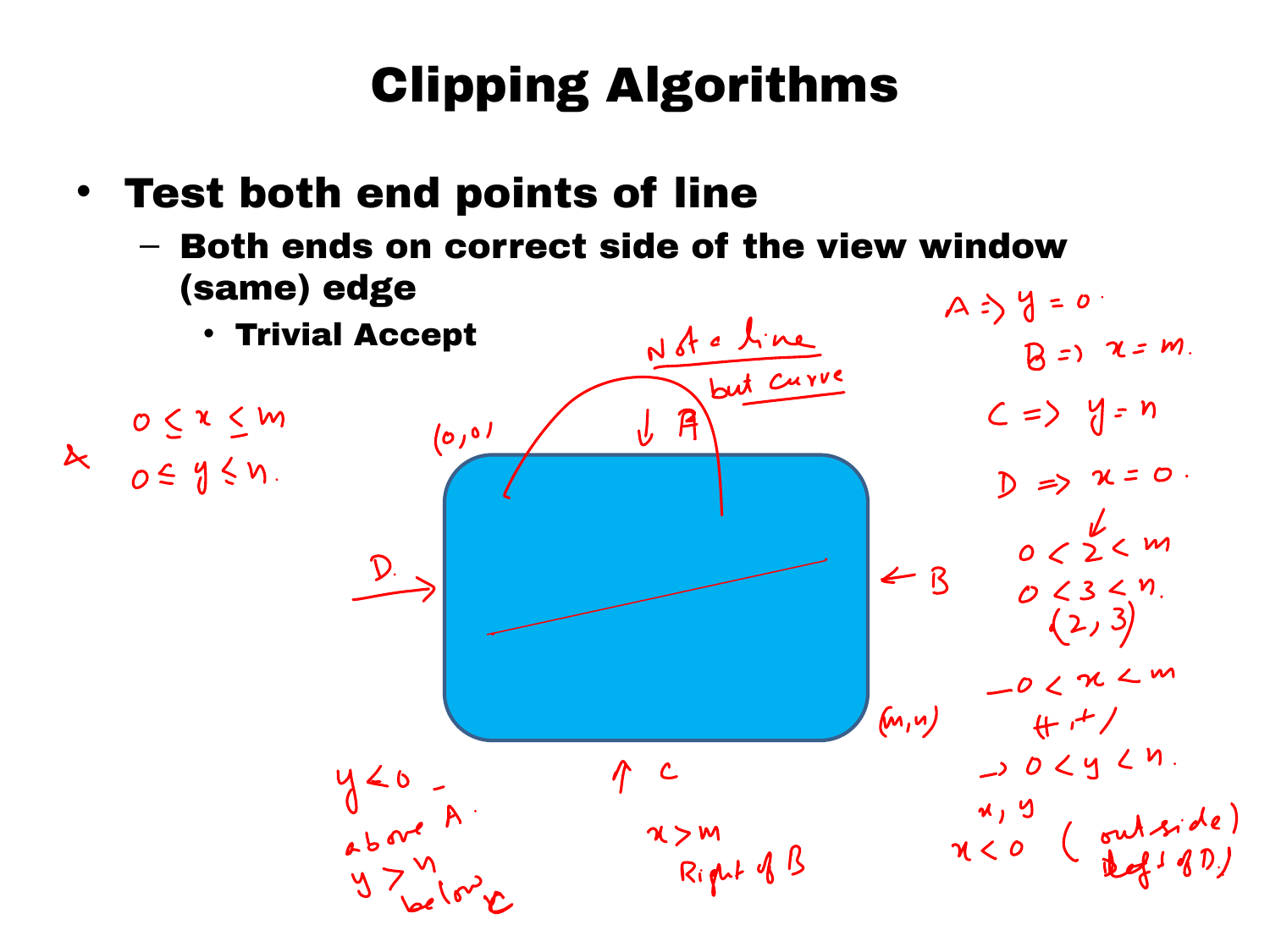

# Clipping Algorithms
Test both end points of line
Both ends on correct side of the view window (same) edge
Trivial Accept